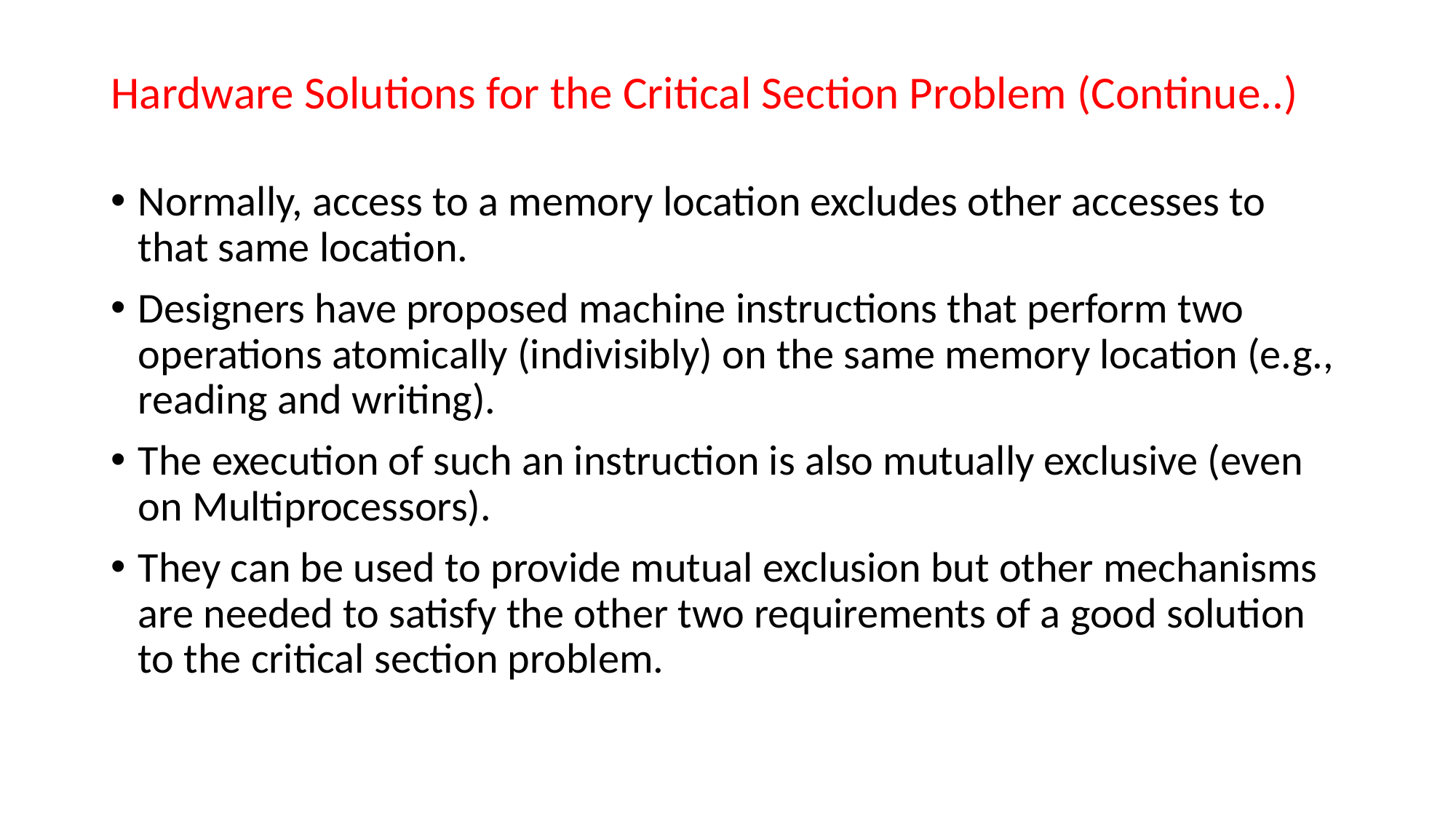

# Hardware Solutions for the Critical Section Problem (Continue..)
Normally, access to a memory location excludes other accesses to that same location.
Designers have proposed machine instructions that perform two operations atomically (indivisibly) on the same memory location (e.g., reading and writing).
The execution of such an instruction is also mutually exclusive (even on Multiprocessors).
They can be used to provide mutual exclusion but other mechanisms are needed to satisfy the other two requirements of a good solution to the critical section problem.